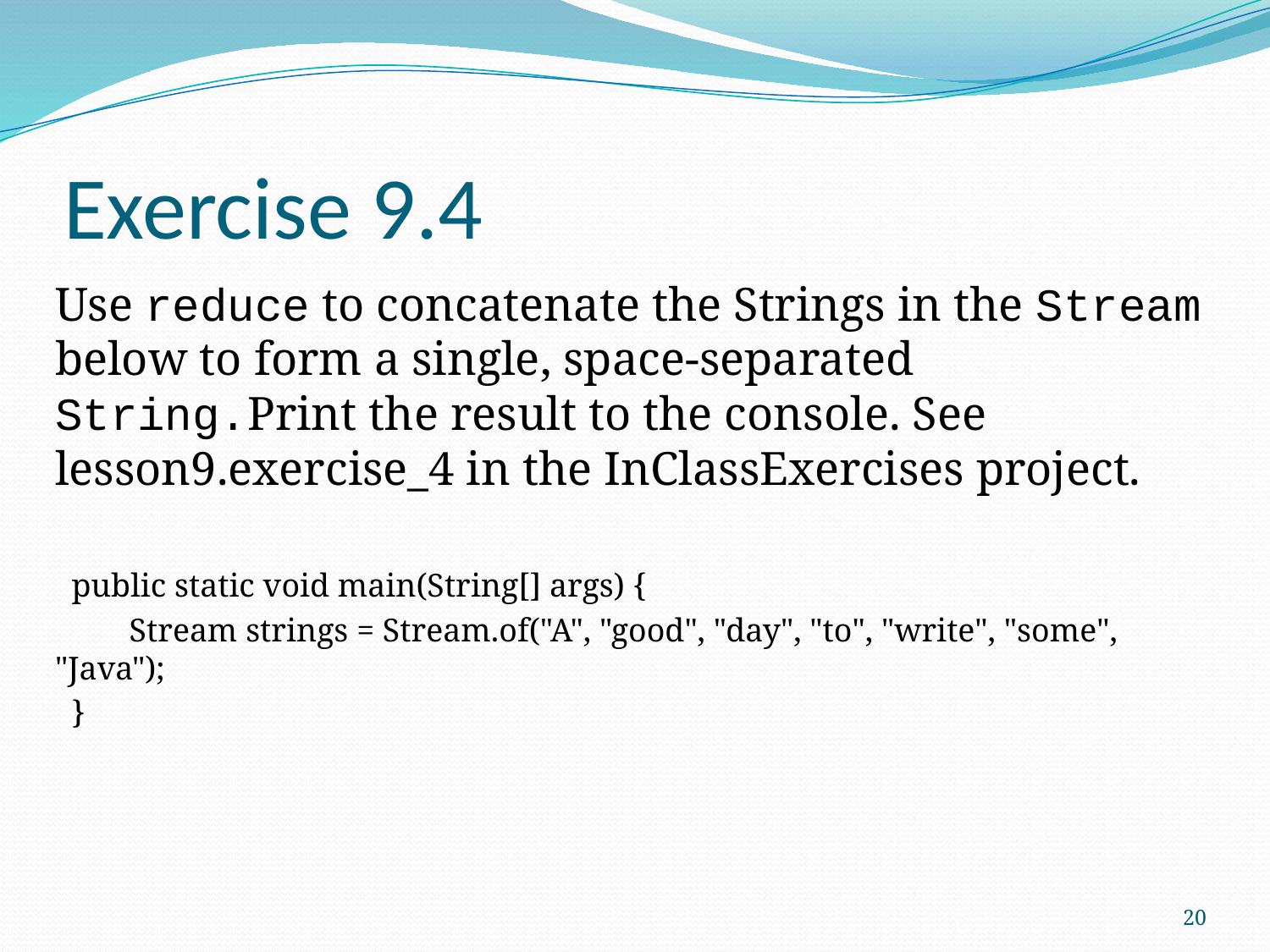

# Exercise 9.4
Use reduce to concatenate the Strings in the Stream below to form a single, space-separated String.Print the result to the console. See lesson9.exercise_4 in the InClassExercises project.

  public static void main(String[] args) {
         Stream strings = Stream.of("A", "good", "day", "to", "write", "some", "Java");
  }
20